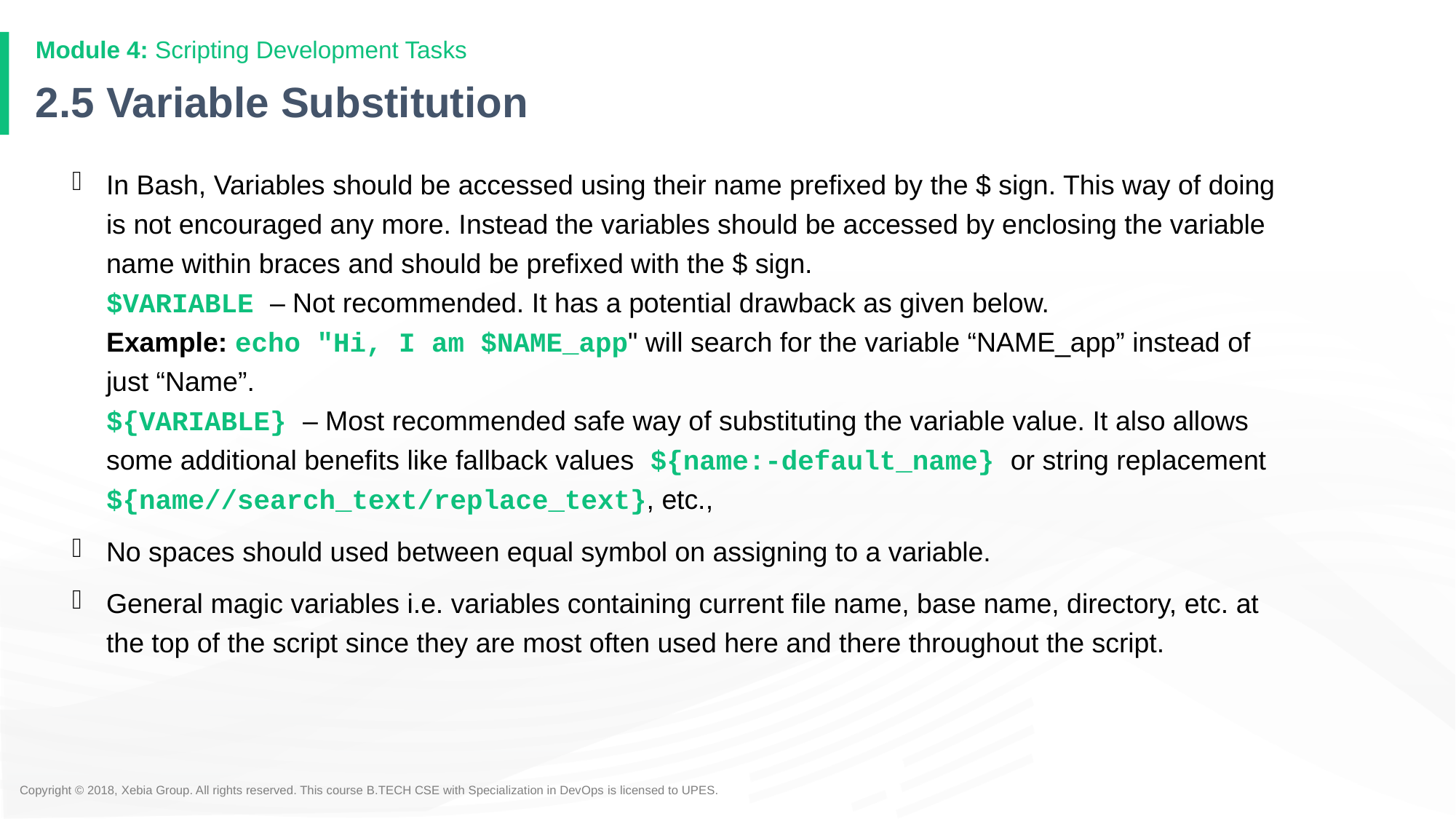

Module 4: Scripting Development Tasks
# 2.5 Variable Substitution
In Bash, Variables should be accessed using their name prefixed by the $ sign. This way of doing is not encouraged any more. Instead the variables should be accessed by enclosing the variable name within braces and should be prefixed with the $ sign.
$VARIABLE – Not recommended. It has a potential drawback as given below.
Example: echo "Hi, I am $NAME_app" will search for the variable “NAME_app” instead of just “Name”.
${VARIABLE} – Most recommended safe way of substituting the variable value. It also allows some additional benefits like fallback values ${name:-default_name} or string replacement ${name//search_text/replace_text}, etc.,
No spaces should used between equal symbol on assigning to a variable.
General magic variables i.e. variables containing current file name, base name, directory, etc. at the top of the script since they are most often used here and there throughout the script.